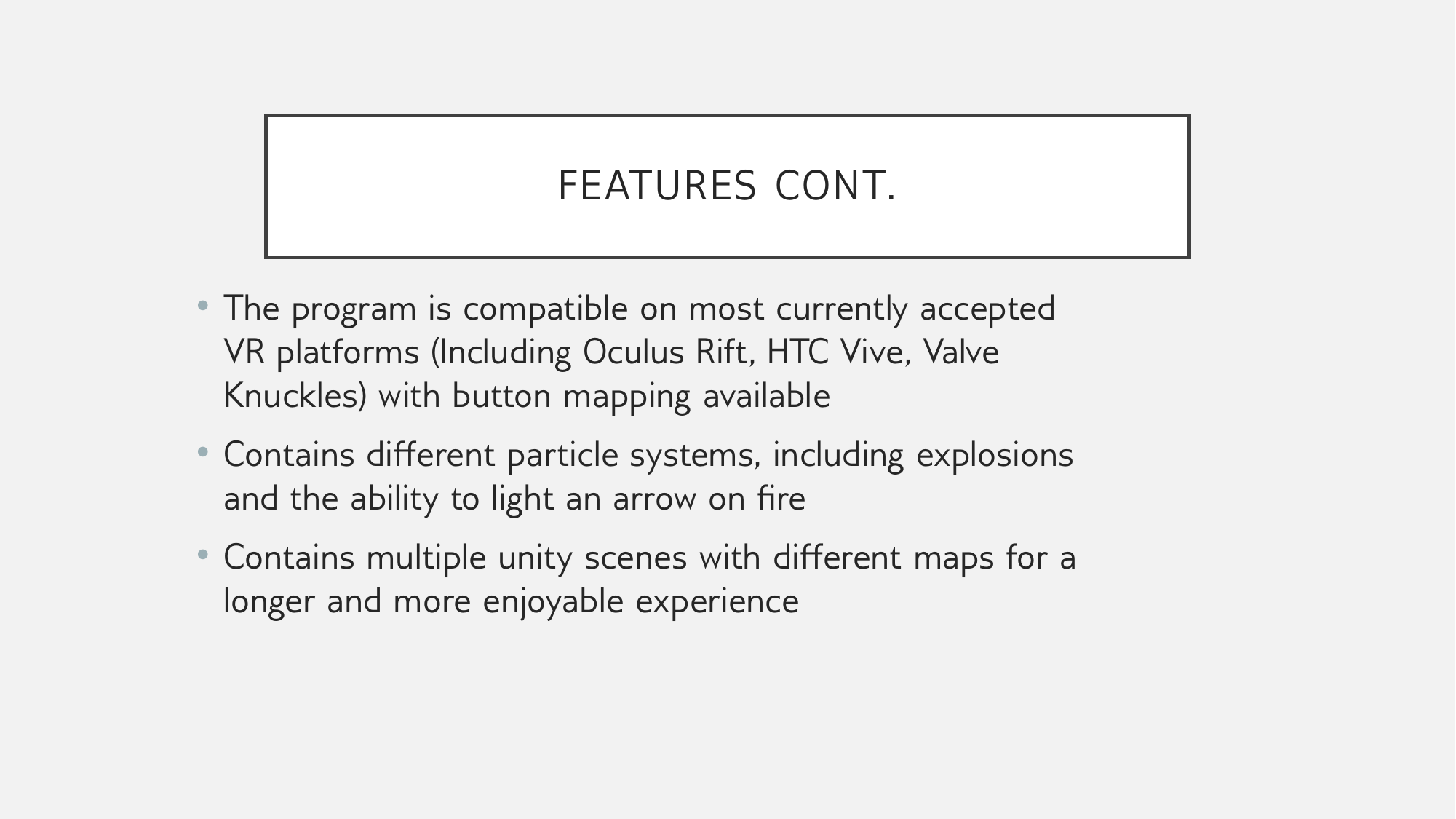

# Features Cont.
The program is compatible on most currently accepted VR platforms (Including Oculus Rift, HTC Vive, Valve Knuckles) with button mapping available
Contains different particle systems, including explosions and the ability to light an arrow on fire
Contains multiple unity scenes with different maps for a longer and more enjoyable experience